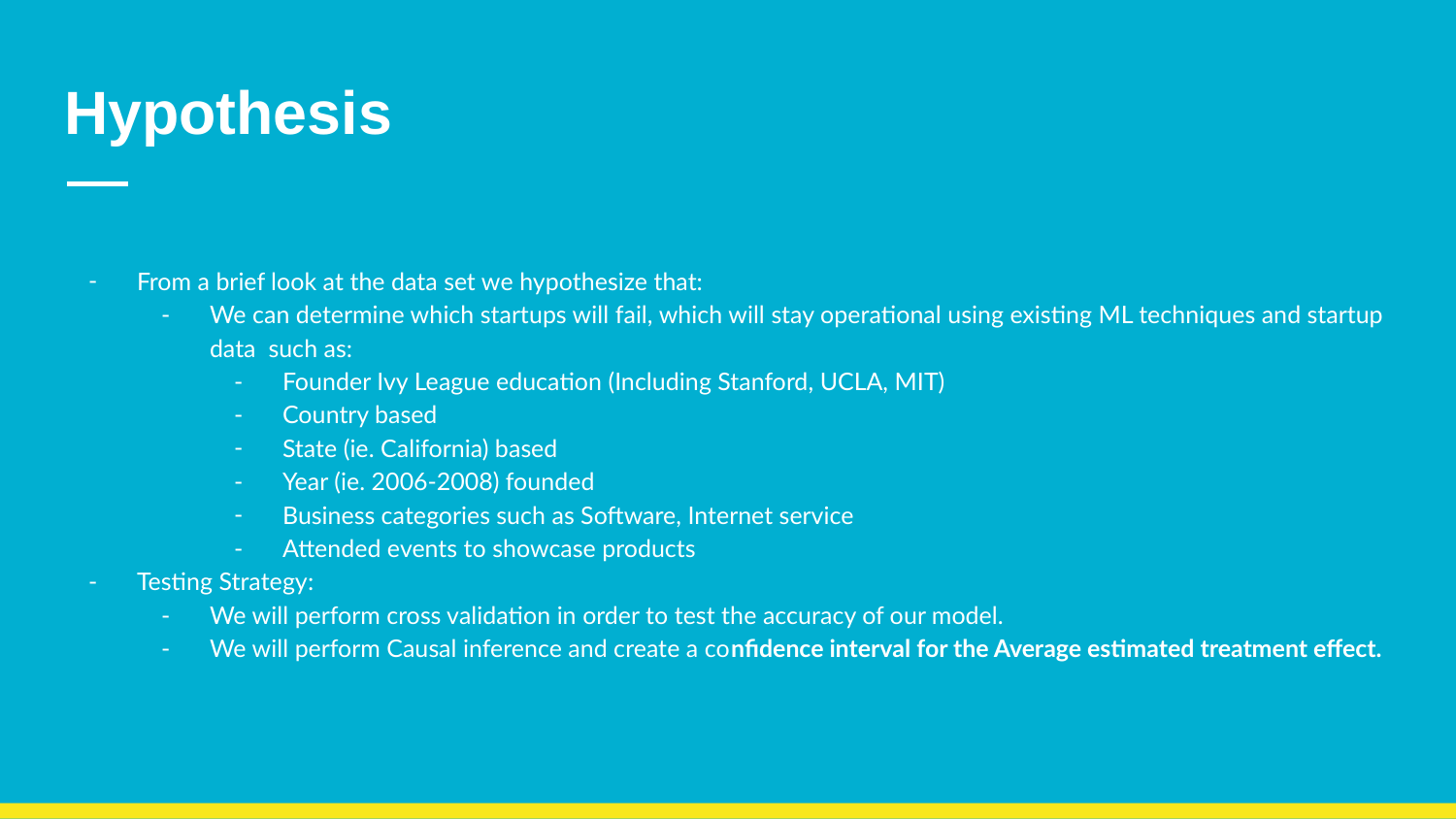

# Hypothesis

From a brief look at the data set we hypothesize that:
We can determine which startups will fail, which will stay operational using existing ML techniques and startup data  such as:
Founder Ivy League education (Including Stanford, UCLA, MIT)
Country based
State (ie. California) based
Year (ie. 2006-2008) founded
Business categories such as Software, Internet service
Attended events to showcase products
Testing Strategy:
We will perform cross validation in order to test the accuracy of our model.
We will perform Causal inference and create a confidence interval for the Average estimated treatment effect.